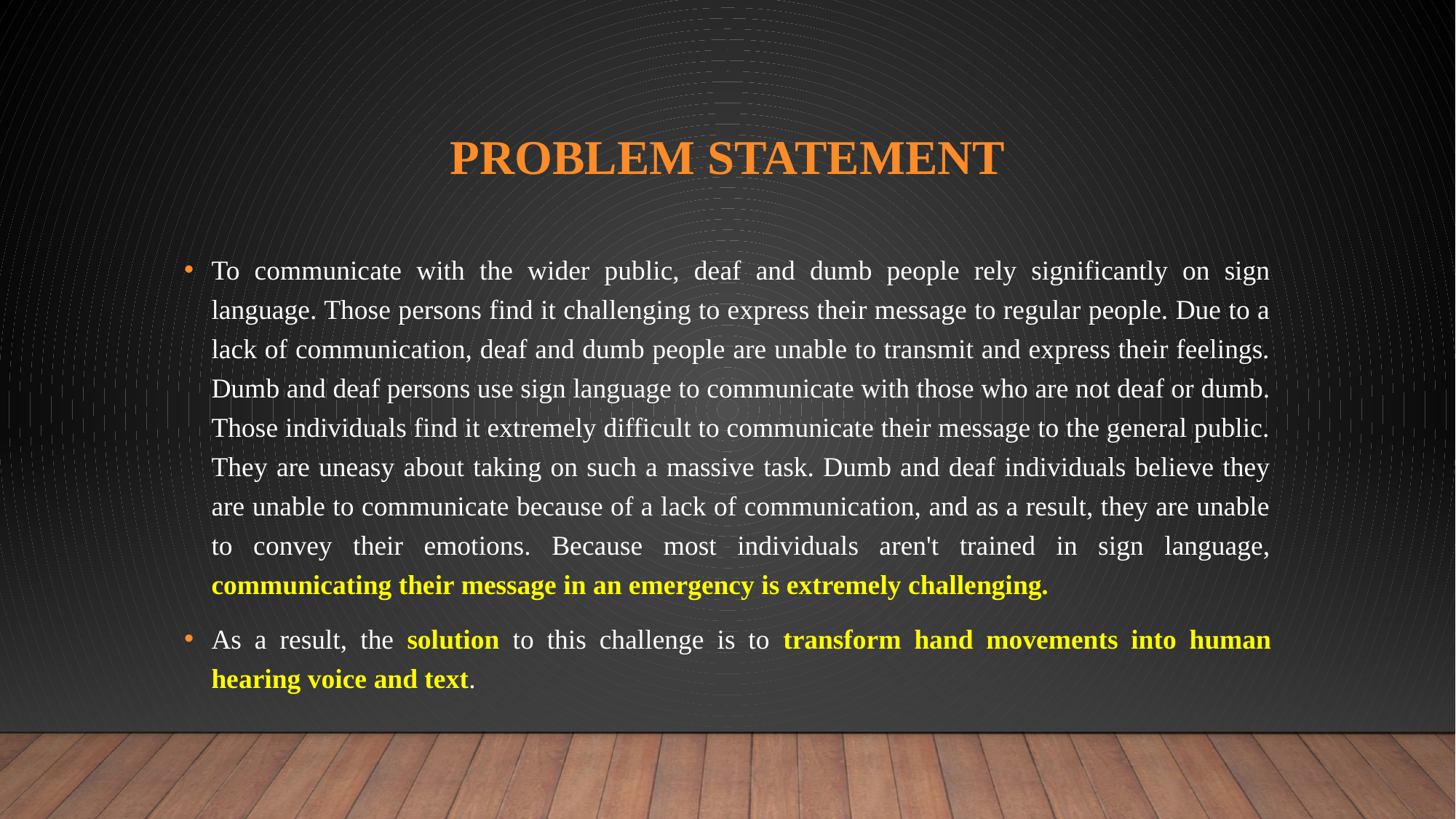

# PROBLEM STATEMENT
To communicate with the wider public, deaf and dumb people rely significantly on sign language. Those persons find it challenging to express their message to regular people. Due to a lack of communication, deaf and dumb people are unable to transmit and express their feelings. Dumb and deaf persons use sign language to communicate with those who are not deaf or dumb. Those individuals find it extremely difficult to communicate their message to the general public. They are uneasy about taking on such a massive task. Dumb and deaf individuals believe they are unable to communicate because of a lack of communication, and as a result, they are unable to convey their emotions. Because most individuals aren't trained in sign language, communicating their message in an emergency is extremely challenging.
As a result, the solution to this challenge is to transform hand movements into human hearing voice and text.